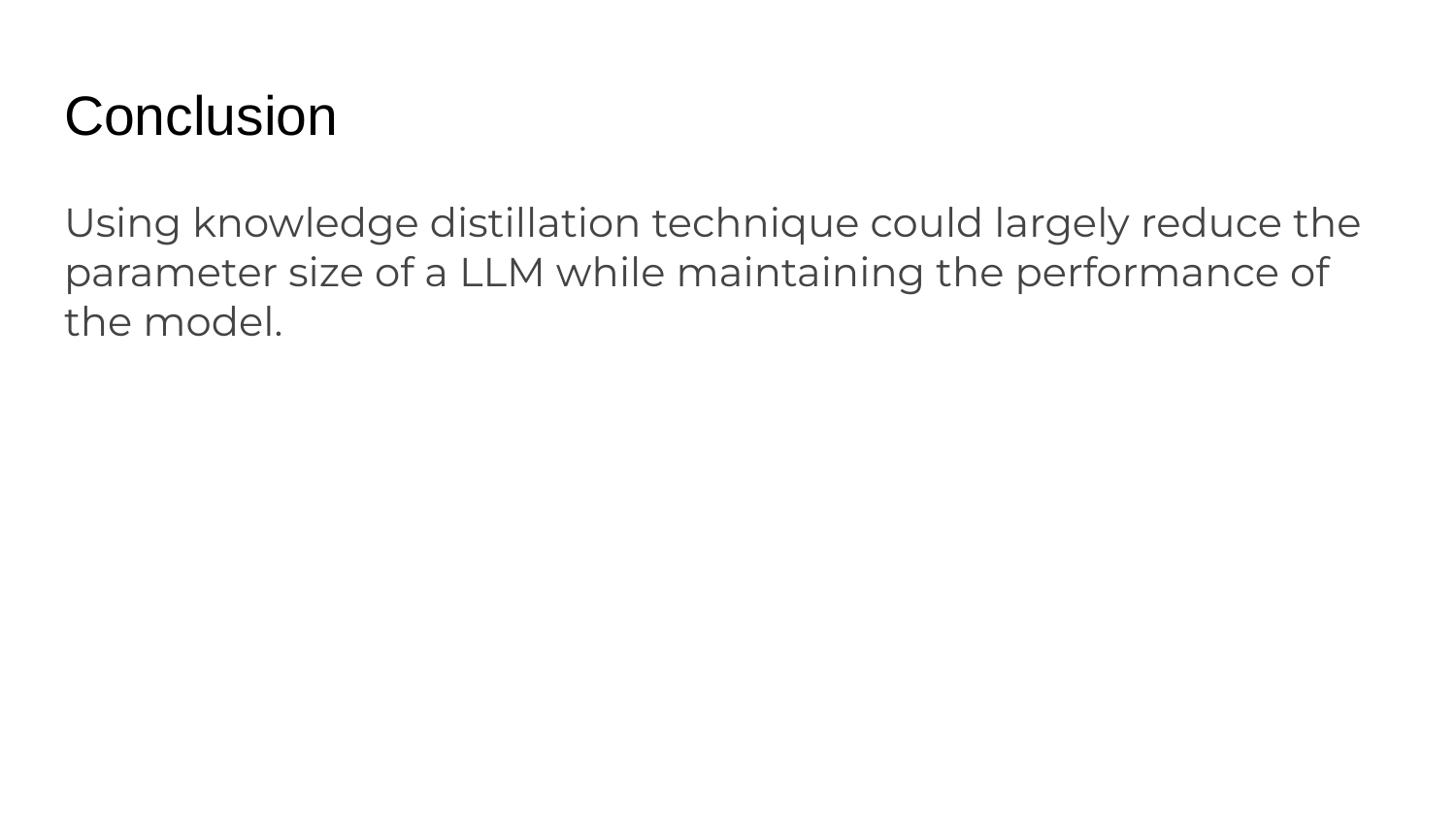

# Conclusion
Using knowledge distillation technique could largely reduce the parameter size of a LLM while maintaining the performance of the model.